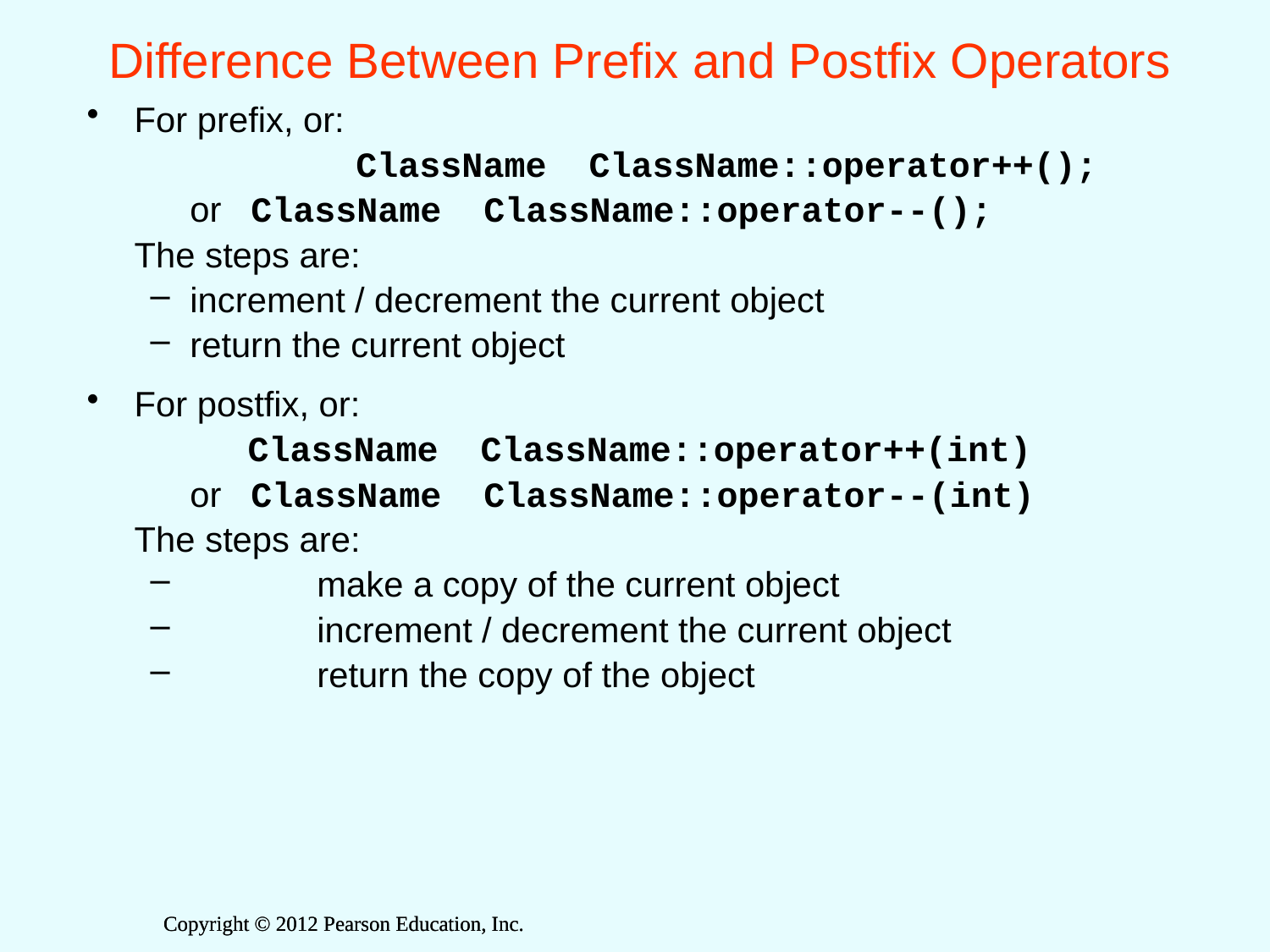

# Difference Between Prefix and Postfix Operators
For prefix, or:
		    ClassName  ClassName::operator++();
	or   ClassName  ClassName::operator--();
	The steps are:
increment / decrement the current object
return the current object
For postfix, or:
          ClassName  ClassName::operator++(int)
	or   ClassName  ClassName::operator--(int)
	The steps are:
	make a copy of the current object
	increment / decrement the current object
	return the copy of the object